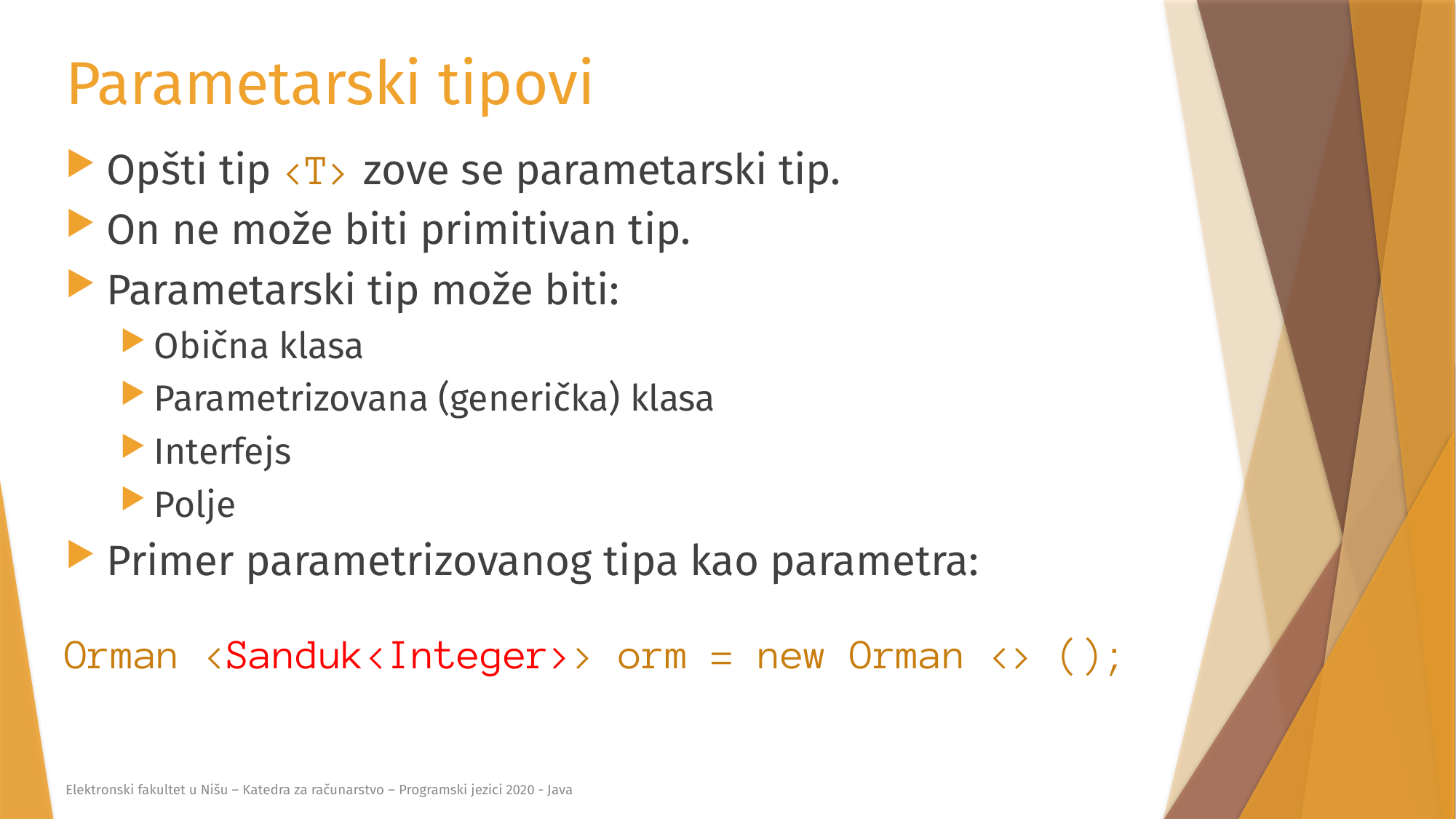

# Parametarski tipovi
Opšti tip <T> zove se parametarski tip.
On ne može biti primitivan tip.
Parametarski tip može biti:
Obična klasa
Parametrizovana (generička) klasa
Interfejs
Polje
Primer parametrizovanog tipa kao parametra:

Orman <Sanduk<Integer>> orm = new Orman <> ();
Elektronski fakultet u Nišu – Katedra za računarstvo – Programski jezici 2020 - Java